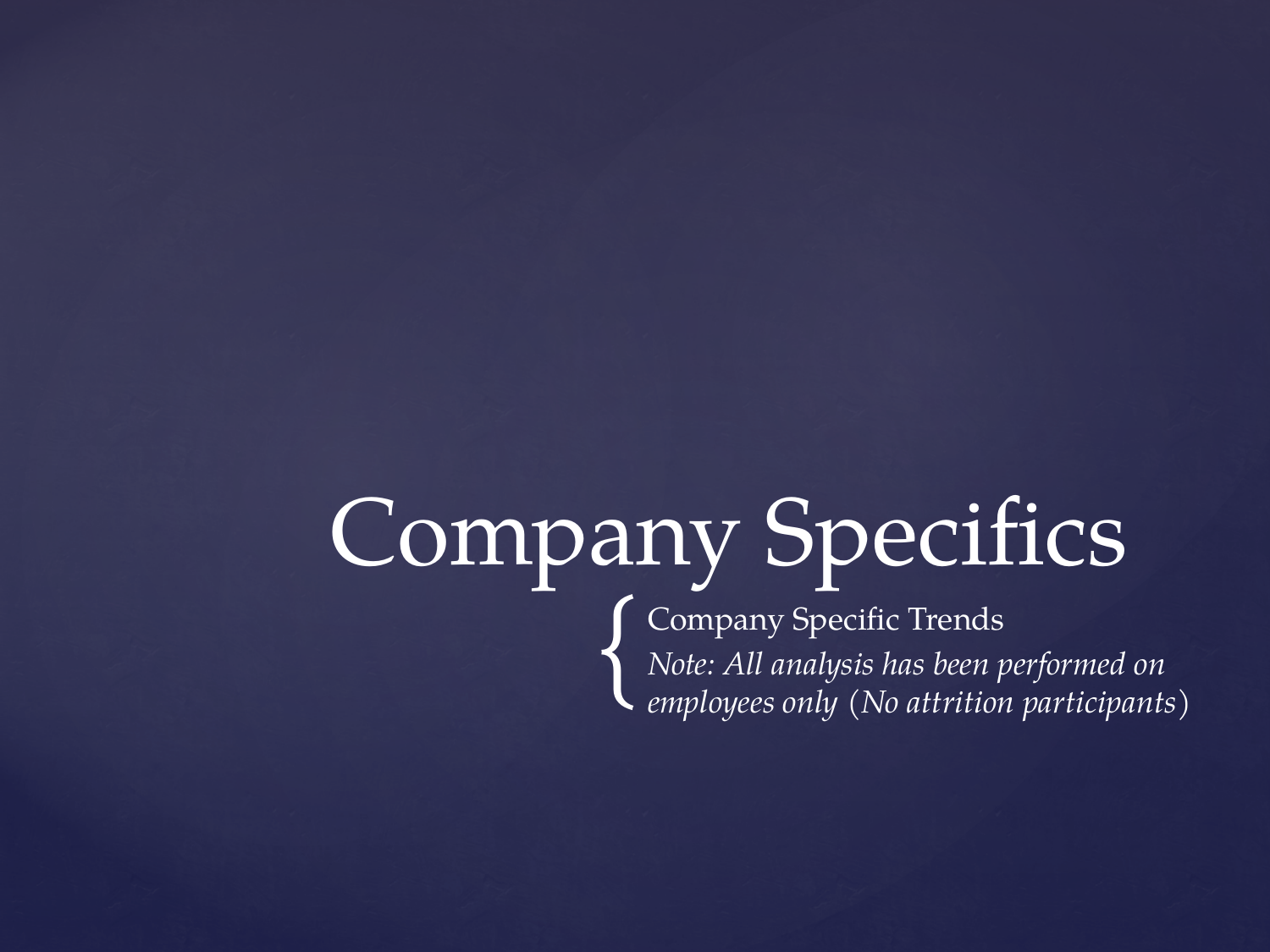

# Company Specifics
Company Specific Trends
Note: All analysis has been performed on employees only (No attrition participants)